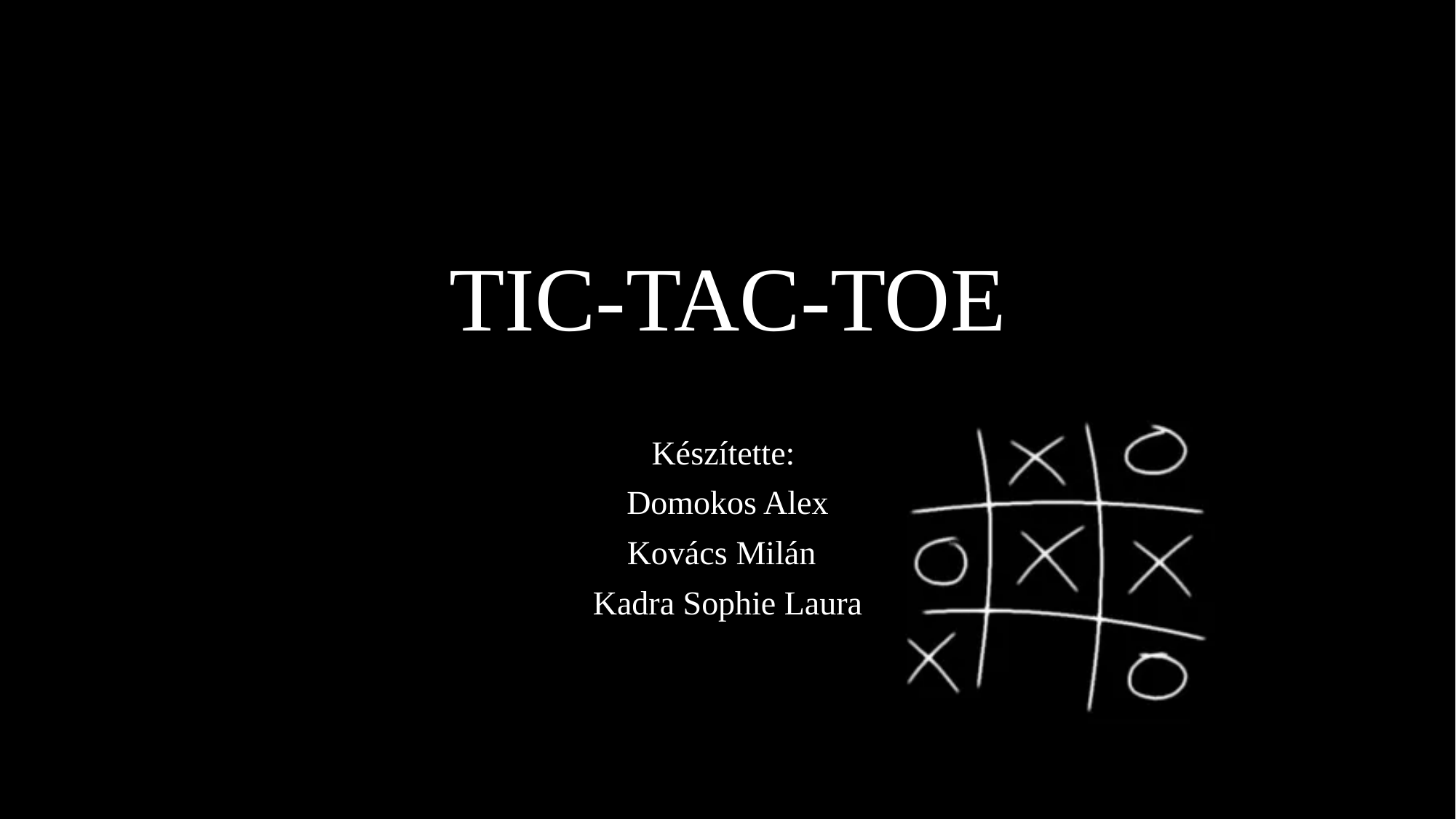

# TIC-TAC-TOE
Készítette:
Domokos Alex
Kovács Milán
Kadra Sophie Laura